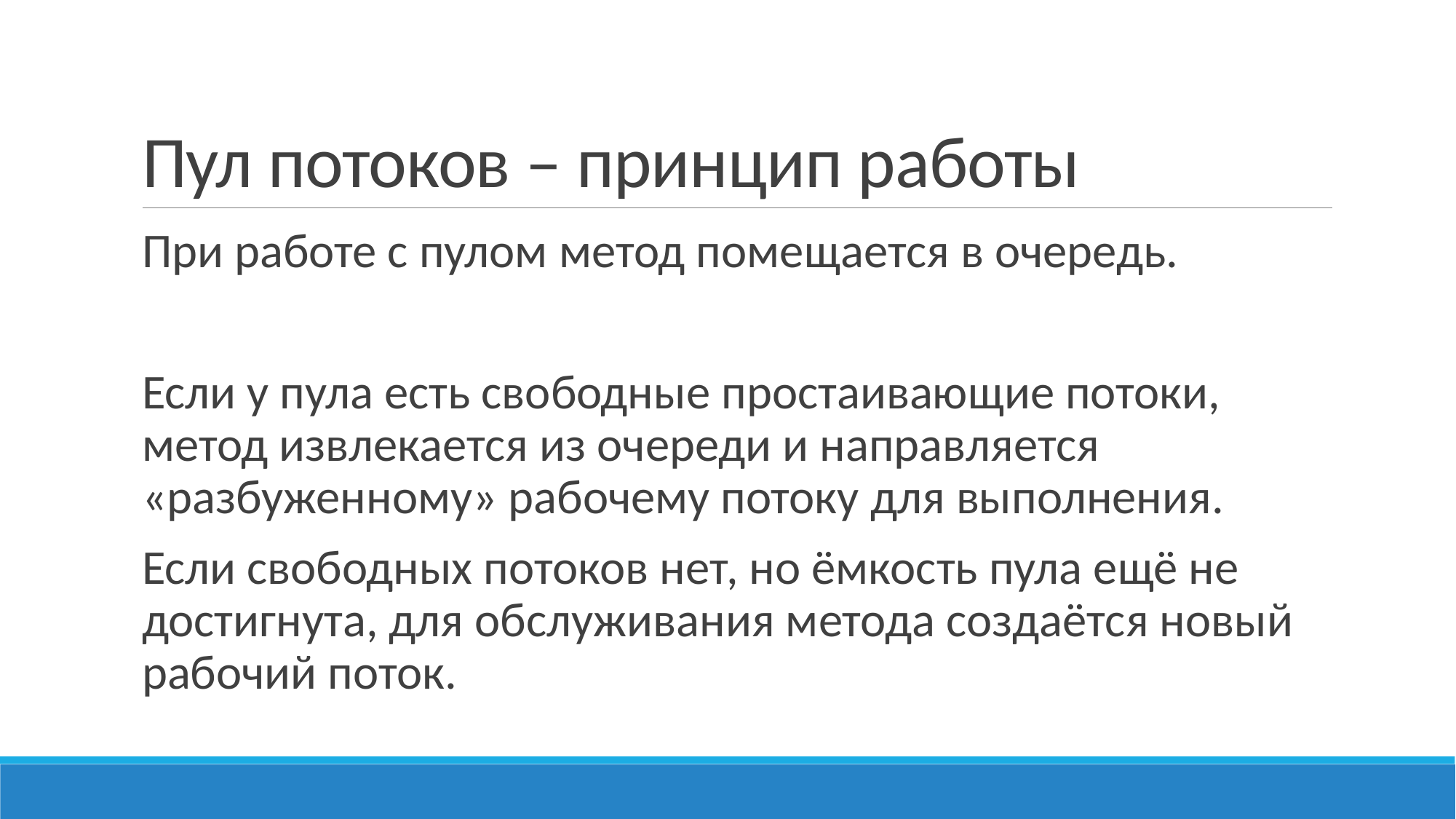

# Пул потоков – принцип работы
При работе с пулом метод помещается в очередь.

Если у пула есть свободные простаивающие потоки, метод извлекается из очереди и направляется «разбуженному» рабочему потоку для выполнения.
Если свободных потоков нет, но ёмкость пула ещё не достигнута, для обслуживания метода создаётся новый рабочий поток.